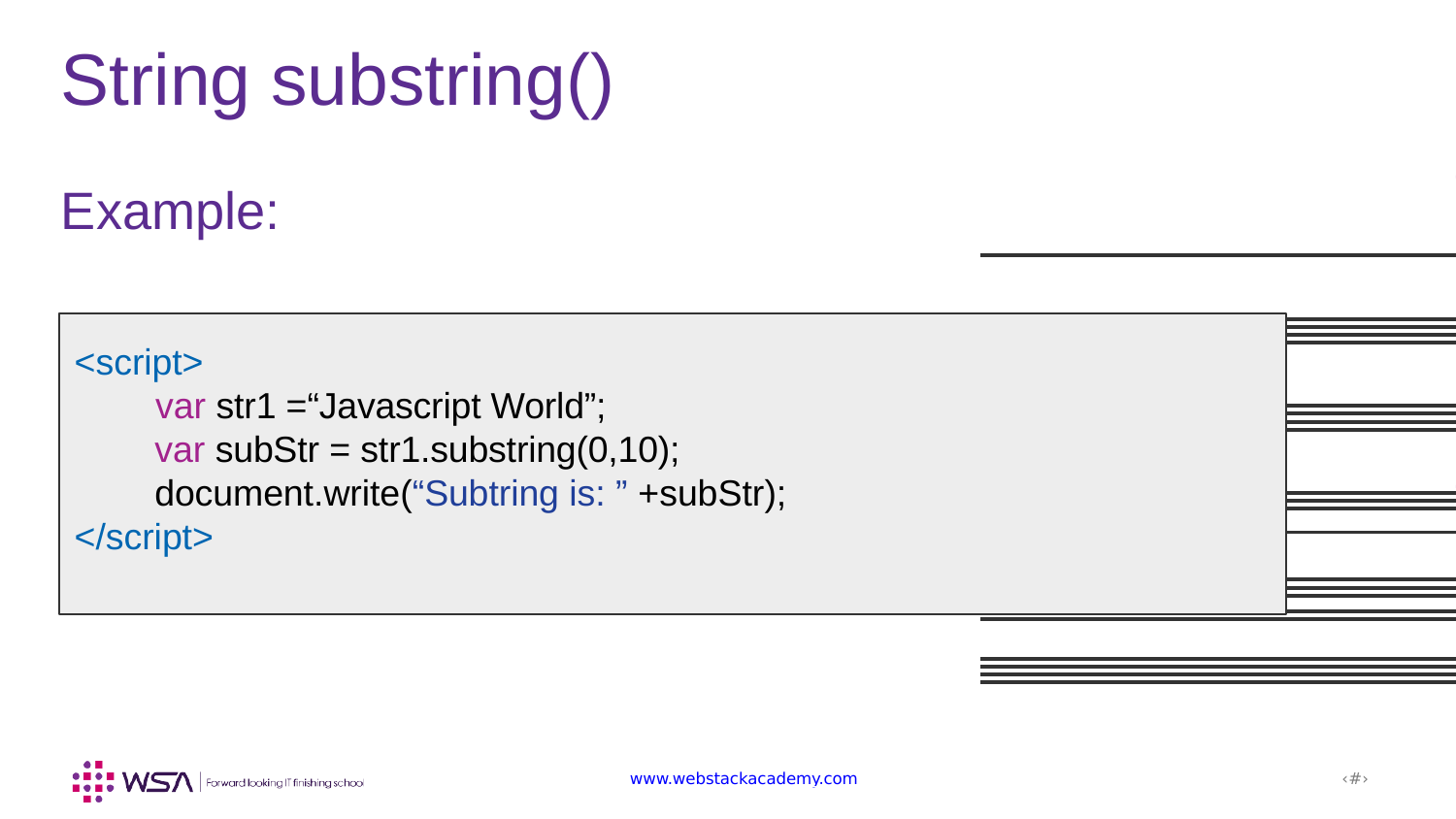

String substring()

Example:

<script>
        var str1 =“Javascript World”;
        var subStr = str1.substring(0,10);
        document.write(“Subtring is: ” +subStr);
</script>

www.webstackacademy.com
‹#›